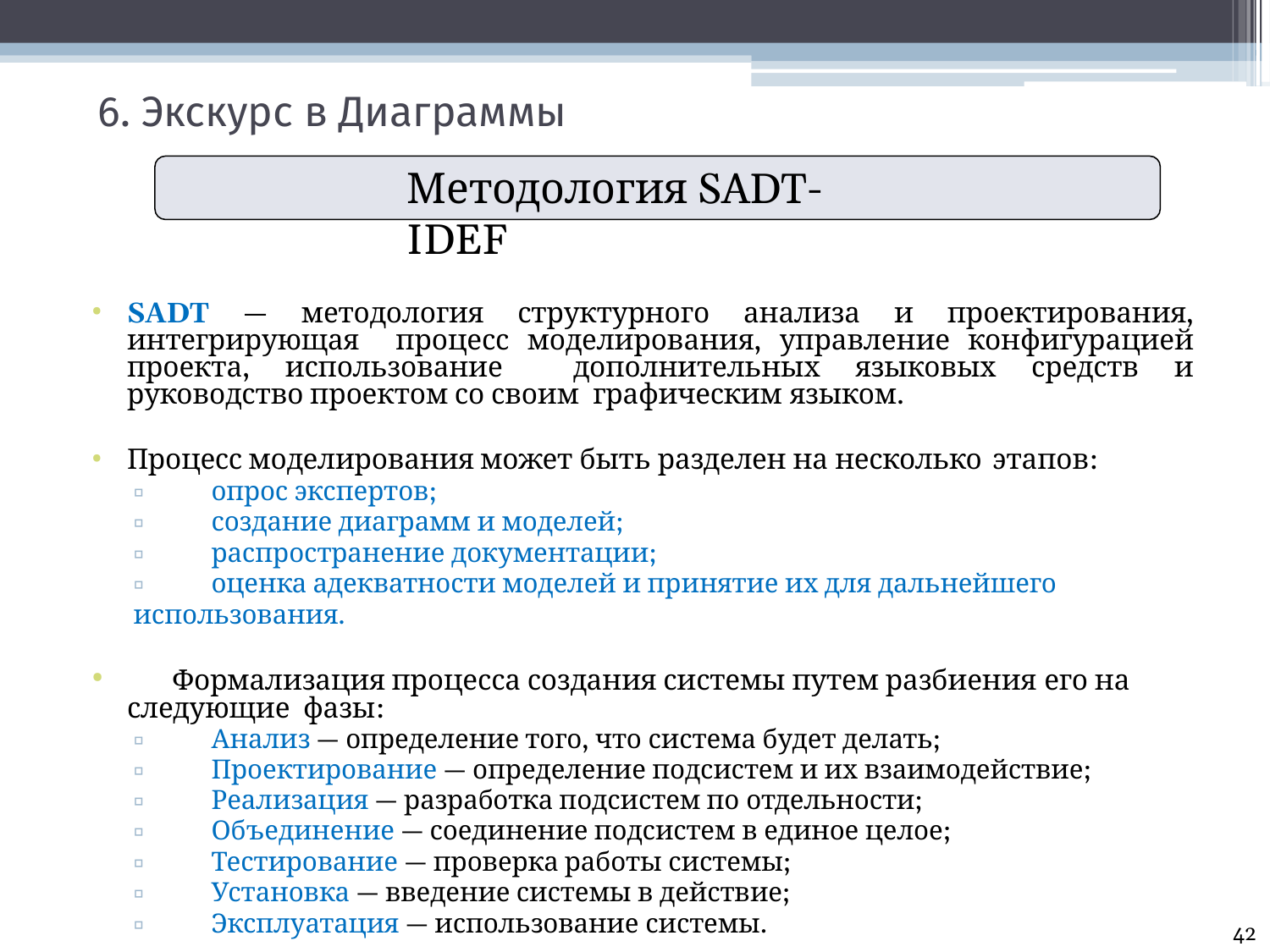

# 6. Экскурс в Диаграммы

Методология SADT-IDEF
SADT — методология структурного анализа и проектирования, интегрирующая  процесс моделирования, управление конфигурацией проекта, использование  дополнительных языковых средств и руководство проектом со своим  графическим языком.

Процесс моделирования может быть разделен на несколько этапов:
▫	опрос экспертов;
▫	создание диаграмм и моделей;
▫	распространение документации;
▫	оценка адекватности моделей и принятие их для дальнейшего использования.

	Формализация процесса создания системы путем разбиения его на следующие  фазы:
▫	Анализ — определение того, что система будет делать;
▫	Проектирование — определение подсистем и их взаимодействие;
▫	Реализация — разработка подсистем по отдельности;
▫	Объединение — соединение подсистем в единое целое;
▫	Тестирование — проверка работы системы;
▫	Установка — введение системы в действие;
▫	Эксплуатация — использование системы.
42